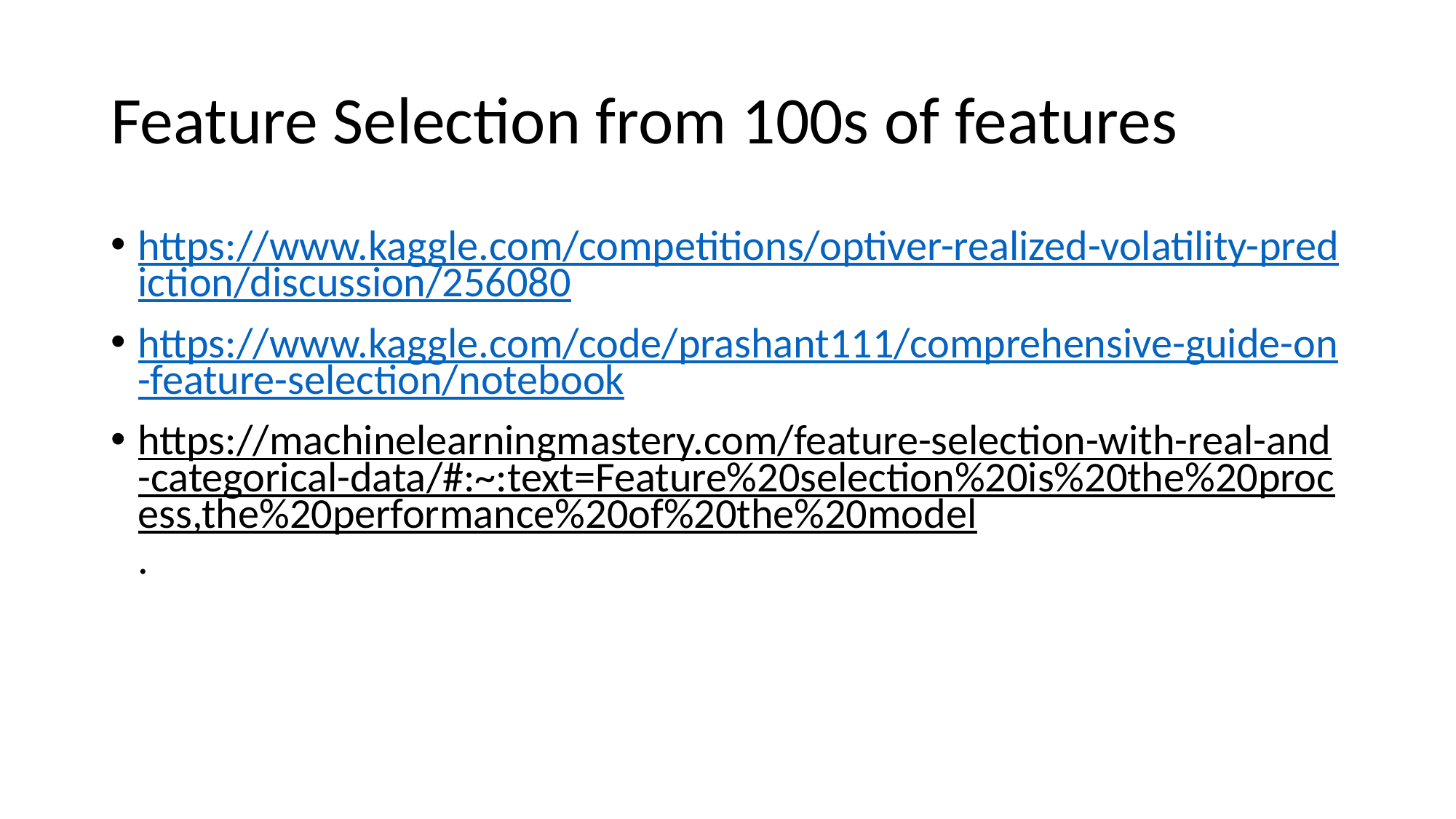

# Feature Selection from 100s of features
https://www.kaggle.com/competitions/optiver-realized-volatility-prediction/discussion/256080
https://www.kaggle.com/code/prashant111/comprehensive-guide-on-feature-selection/notebook
https://machinelearningmastery.com/feature-selection-with-real-and-categorical-data/#:~:text=Feature%20selection%20is%20the%20process,the%20performance%20of%20the%20model.